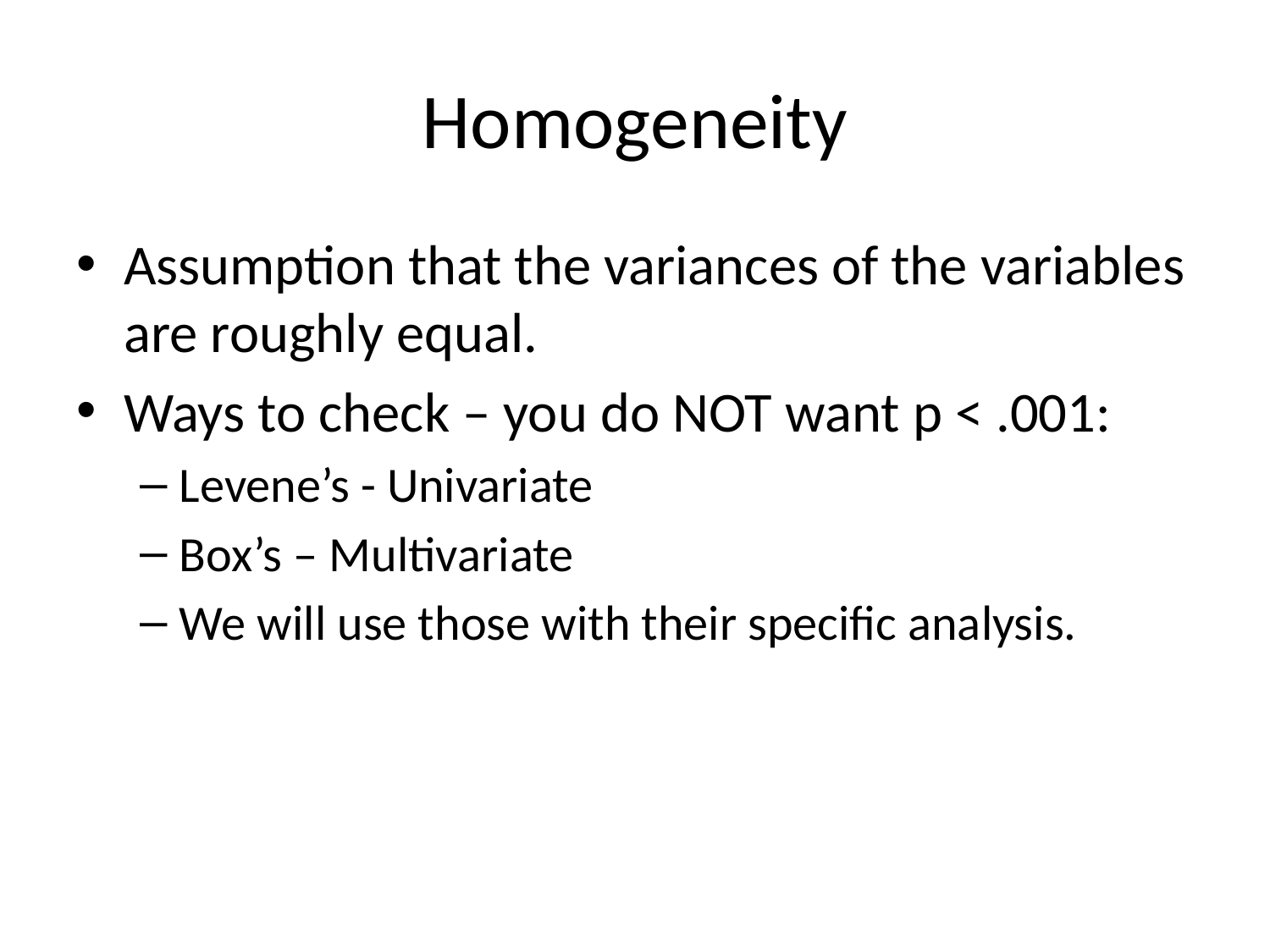

# Homogeneity
Assumption that the variances of the variables are roughly equal.
Ways to check – you do NOT want p < .001:
Levene’s - Univariate
Box’s – Multivariate
We will use those with their specific analysis.